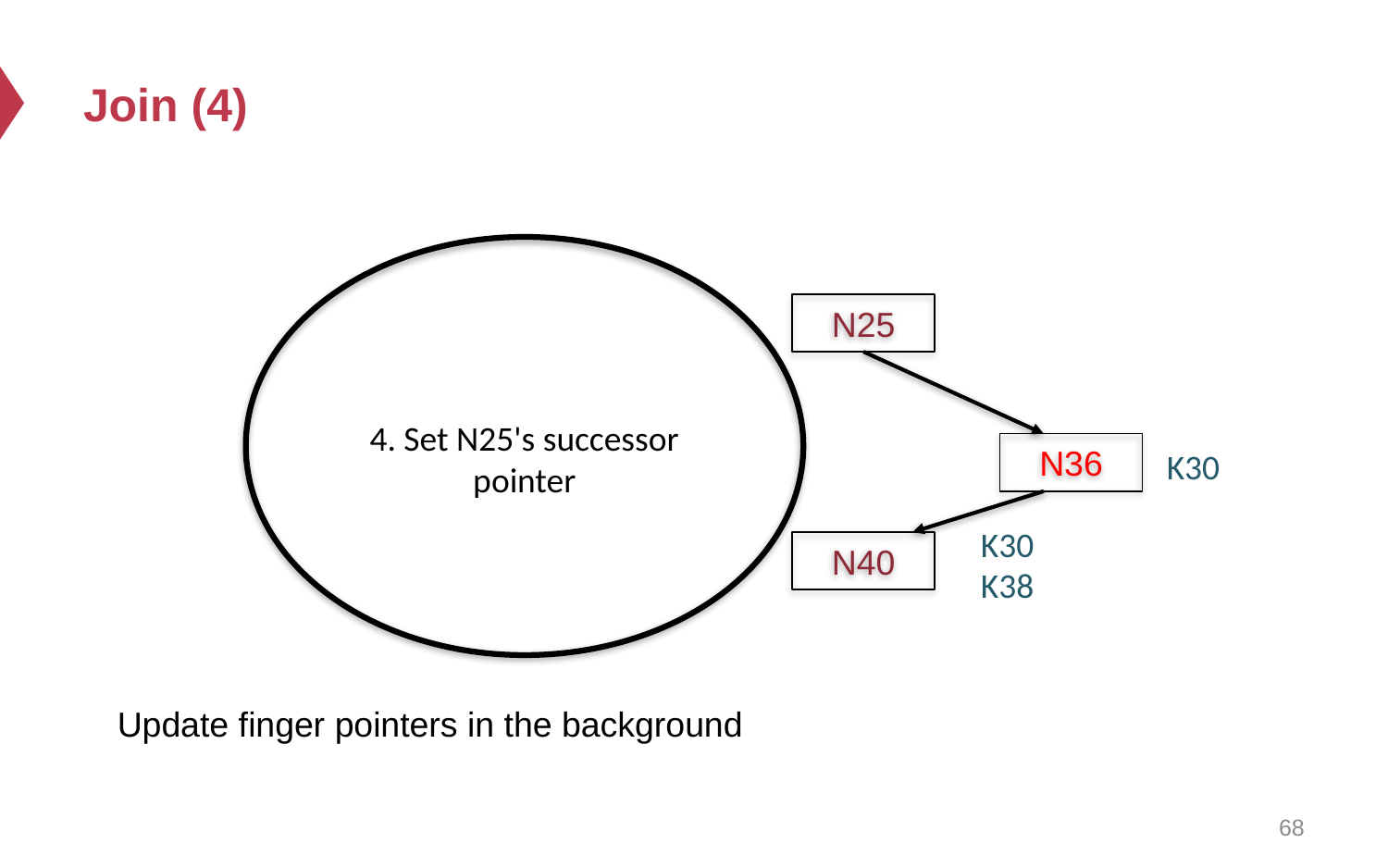

# Join (4)

N25
4. Set N25's successor pointer
N36
K30
K30
N40
K38
Update finger pointers in the background
68